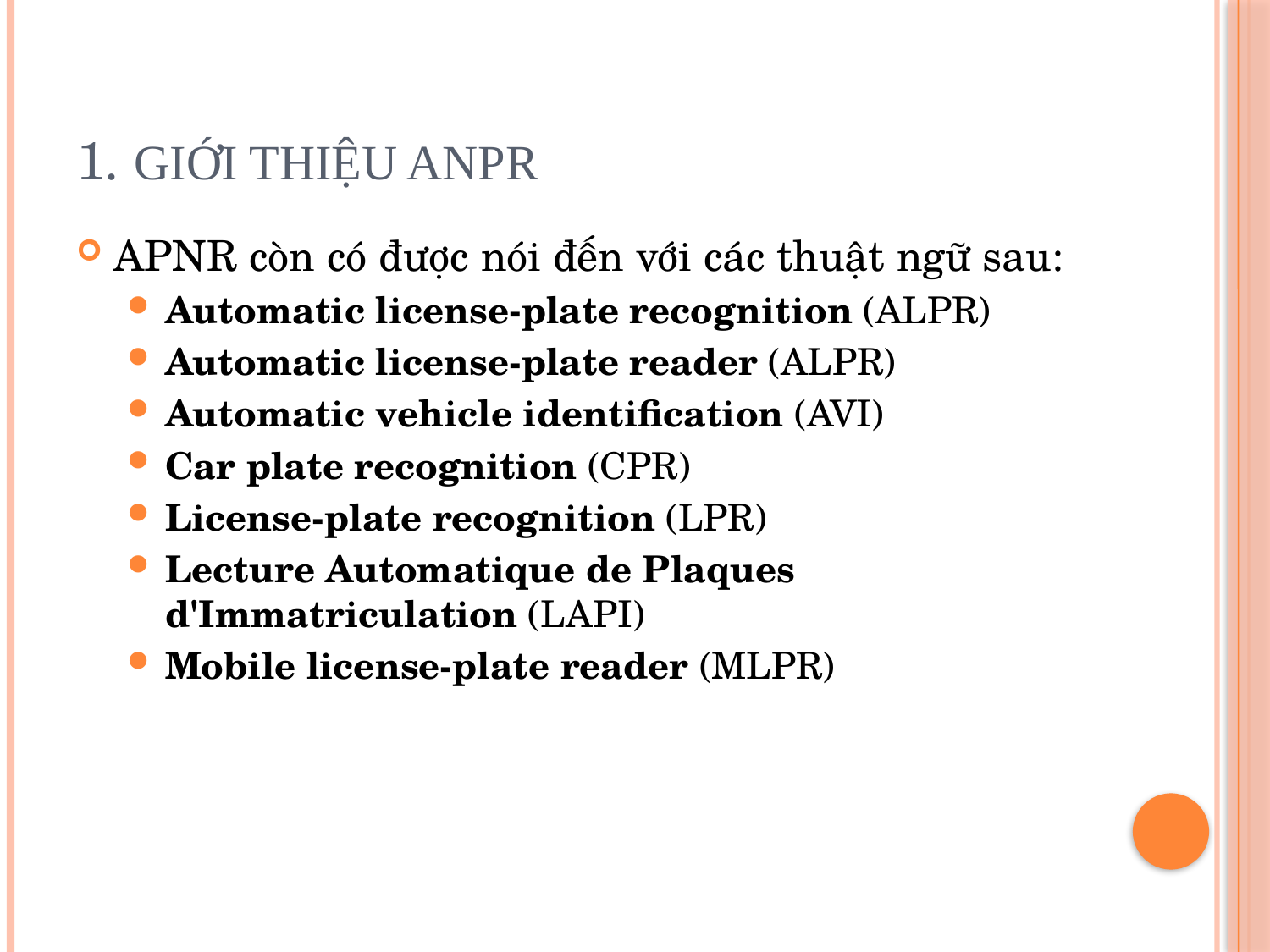

# 1. Giới thiệu ANPR
APNR còn có được nói đến với các thuật ngữ sau:
Automatic license-plate recognition (ALPR)
Automatic license-plate reader (ALPR)
Automatic vehicle identification (AVI)
Car plate recognition (CPR)
License-plate recognition (LPR)
Lecture Automatique de Plaques d'Immatriculation (LAPI)
Mobile license-plate reader (MLPR)